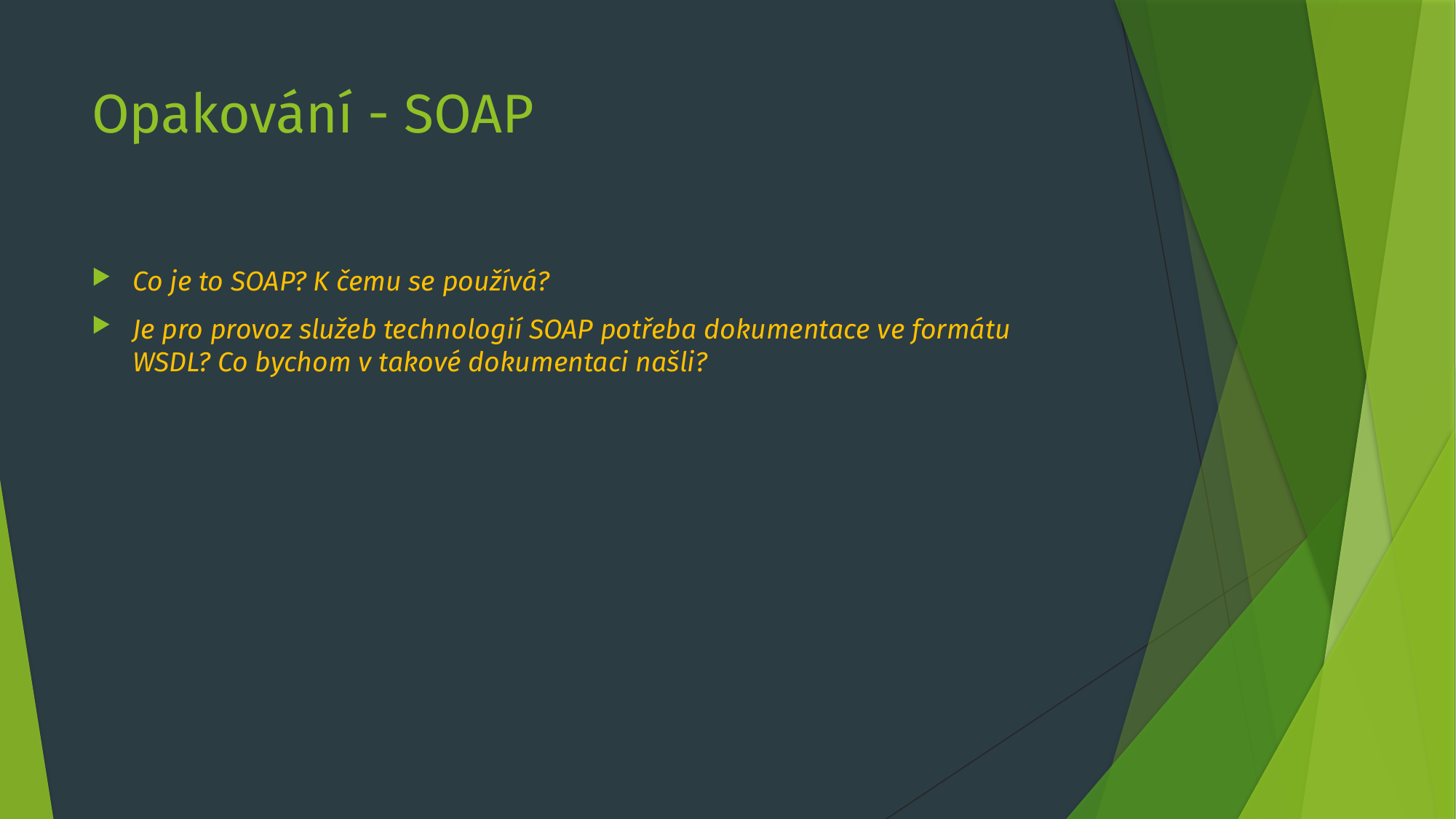

# Opakování - SOAP
Co je to SOAP? K čemu se používá?
Je pro provoz služeb technologií SOAP potřeba dokumentace ve formátu WSDL? Co bychom v takové dokumentaci našli?